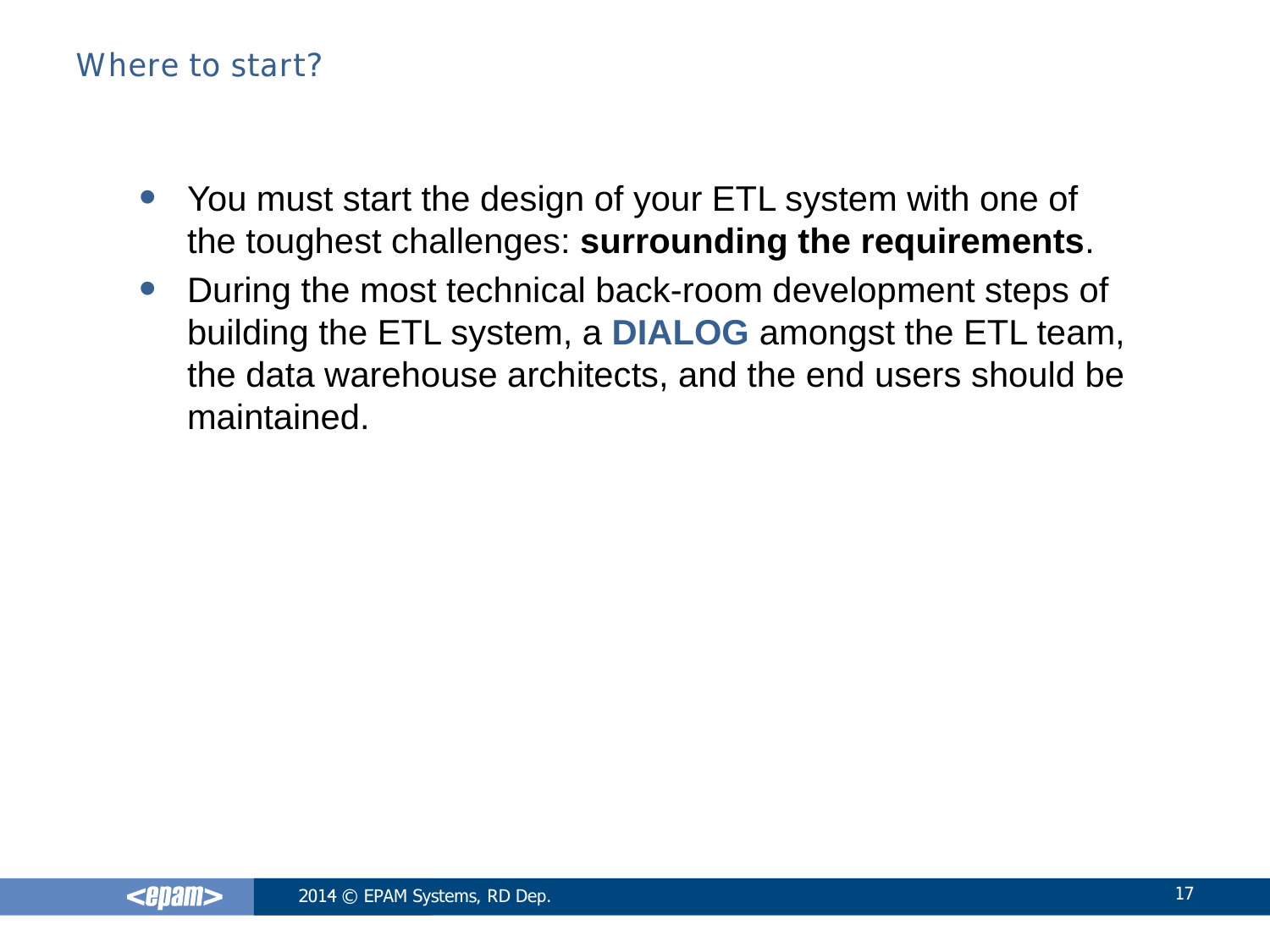

# Where to start?
You must start the design of your ETL system with one of the toughest challenges: surrounding the requirements.
During the most technical back-room development steps of building the ETL system, a DIALOG amongst the ETL team, the data warehouse architects, and the end users should be maintained.

17
2014 © EPAM Systems, RD Dep.